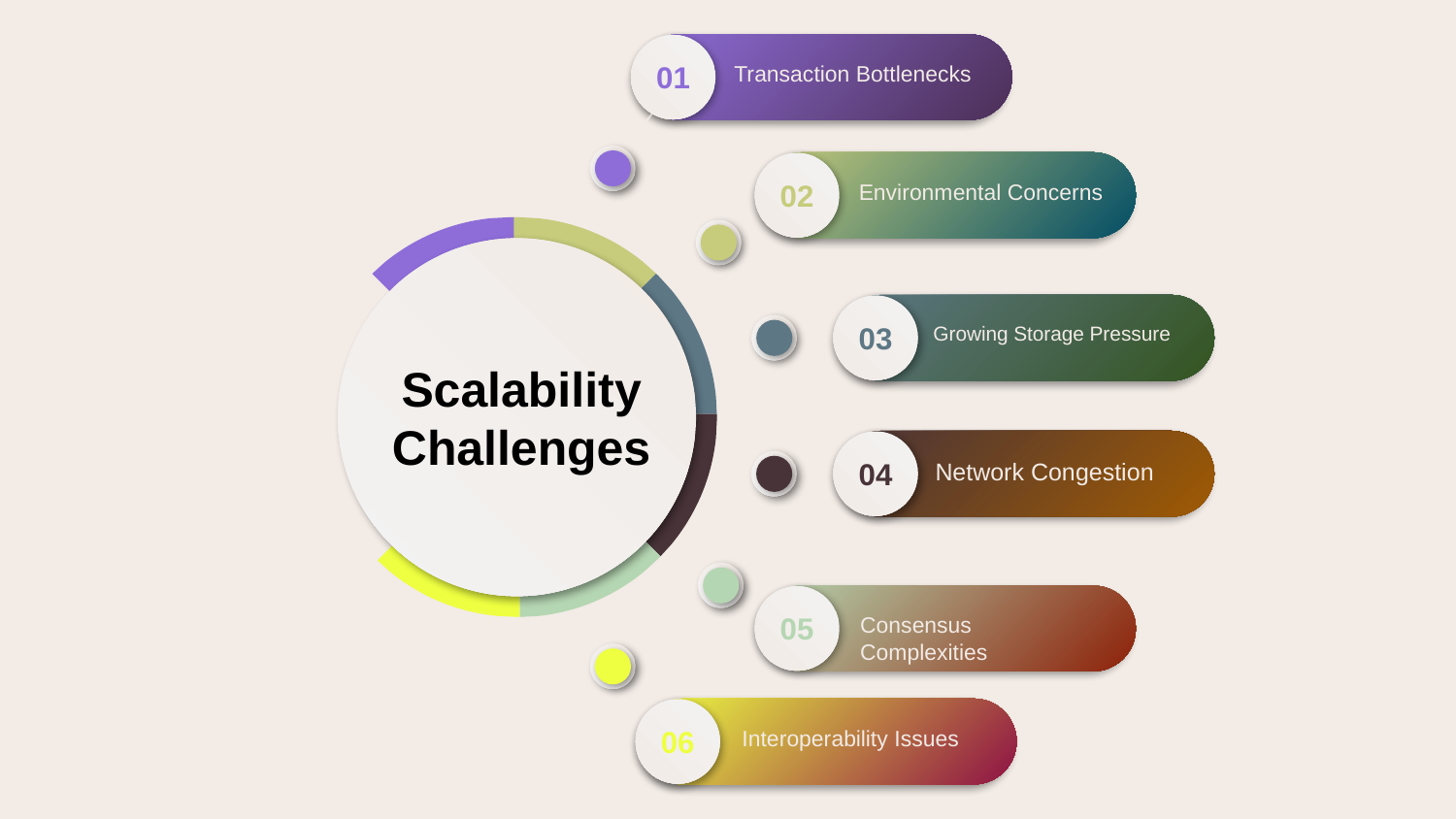

01
Transaction Bottlenecks

02
Environmental Concerns

03
Growing Storage Pressure

Scalability Challenges

04
Network Congestion

05
Consensus Complexities

06
Interoperability Issues